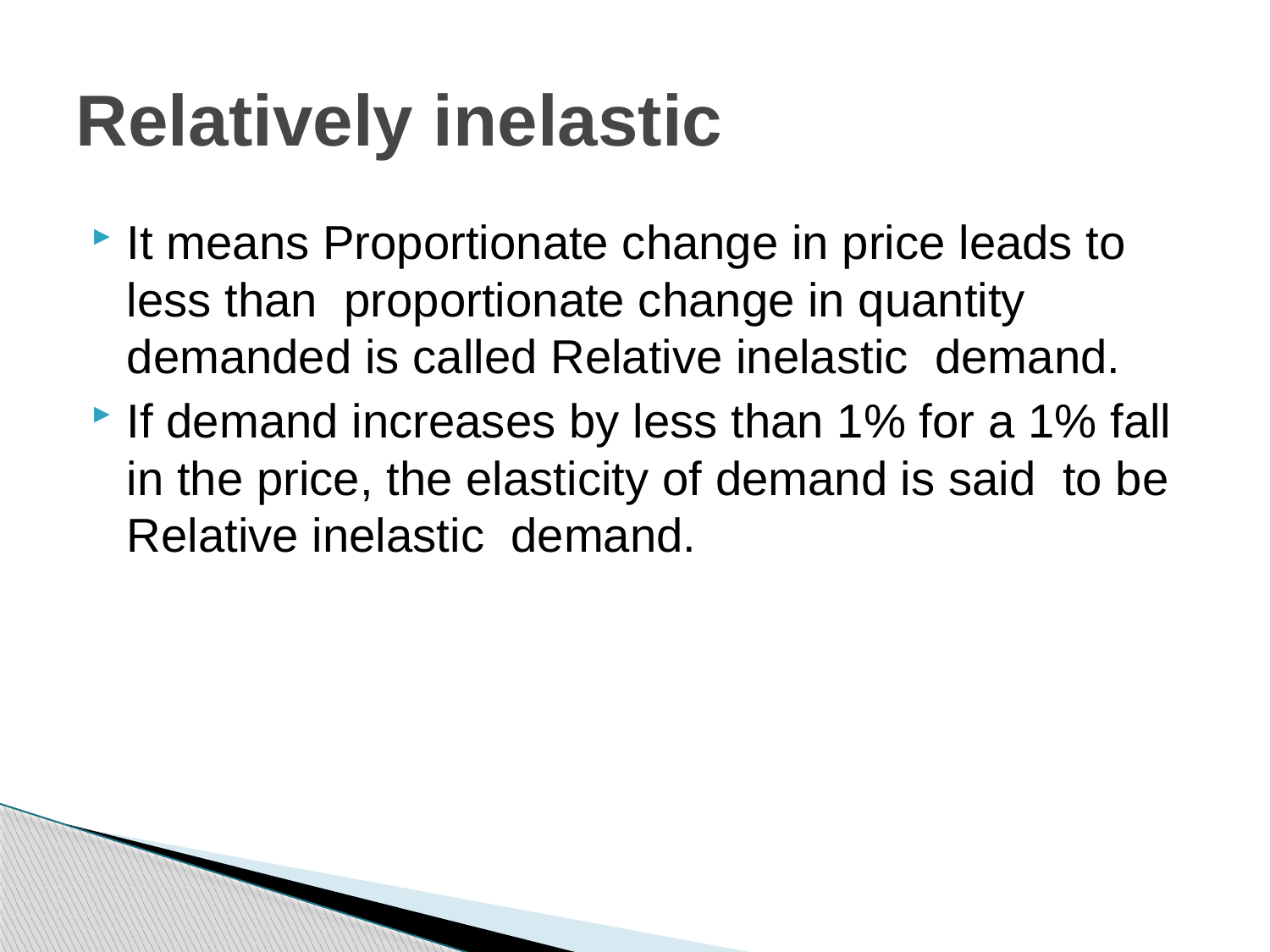

Relatively inelastic
It means Proportionate change in price leads to less than  proportionate change in quantity demanded is called Relative inelastic  demand.
If demand increases by less than 1% for a 1% fall in the price, the elasticity of demand is said  to be Relative inelastic  demand.